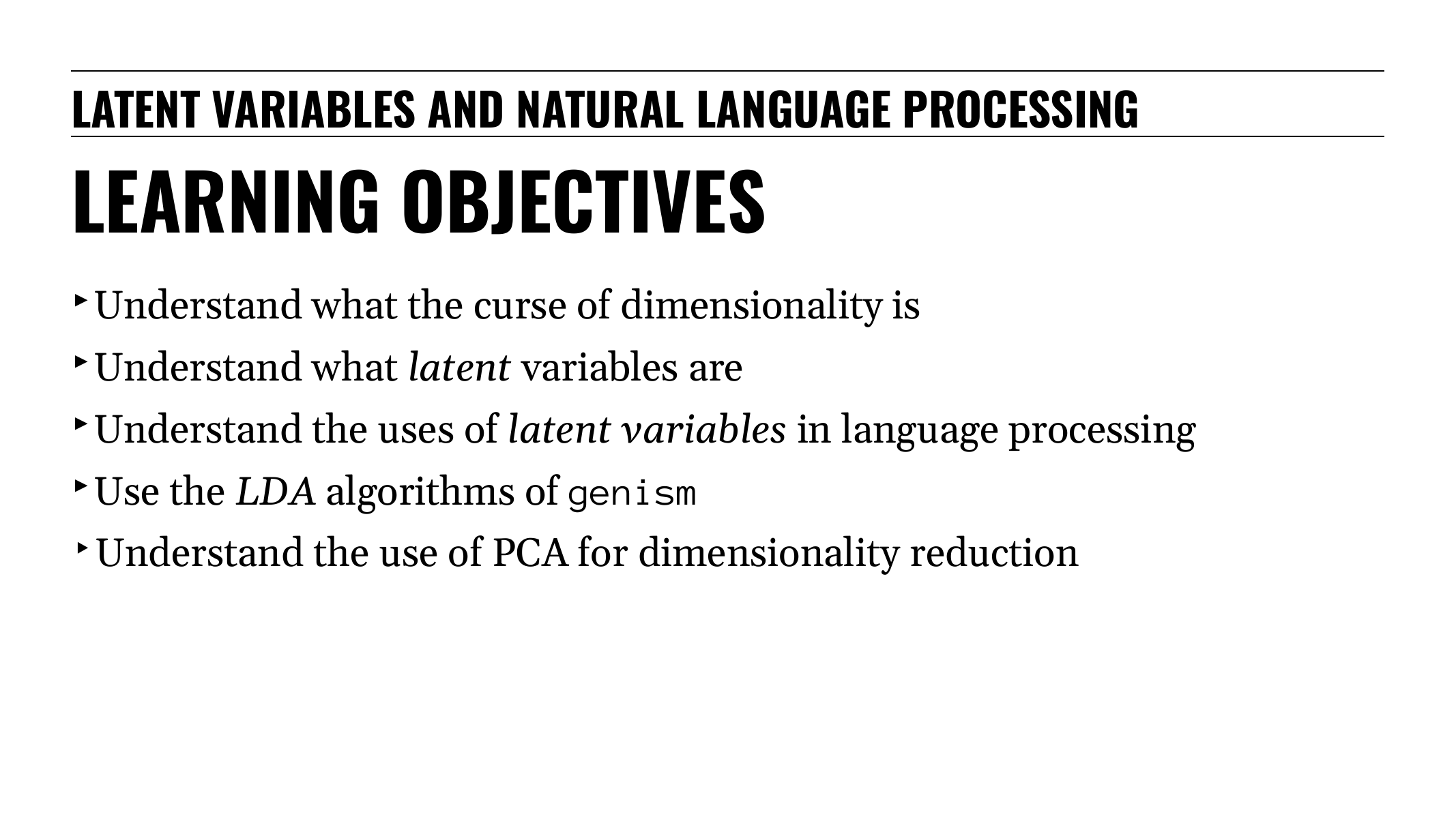

LATENT VARIABLES AND NATURAL LANGUAGE PROCESSING
# LEARNING OBJECTIVES

Understand what the curse of dimensionality is
Understand what latent variables are
Understand the uses of latent variables in language processing
Use the LDA algorithms of genism
Understand the use of PCA for dimensionality reduction